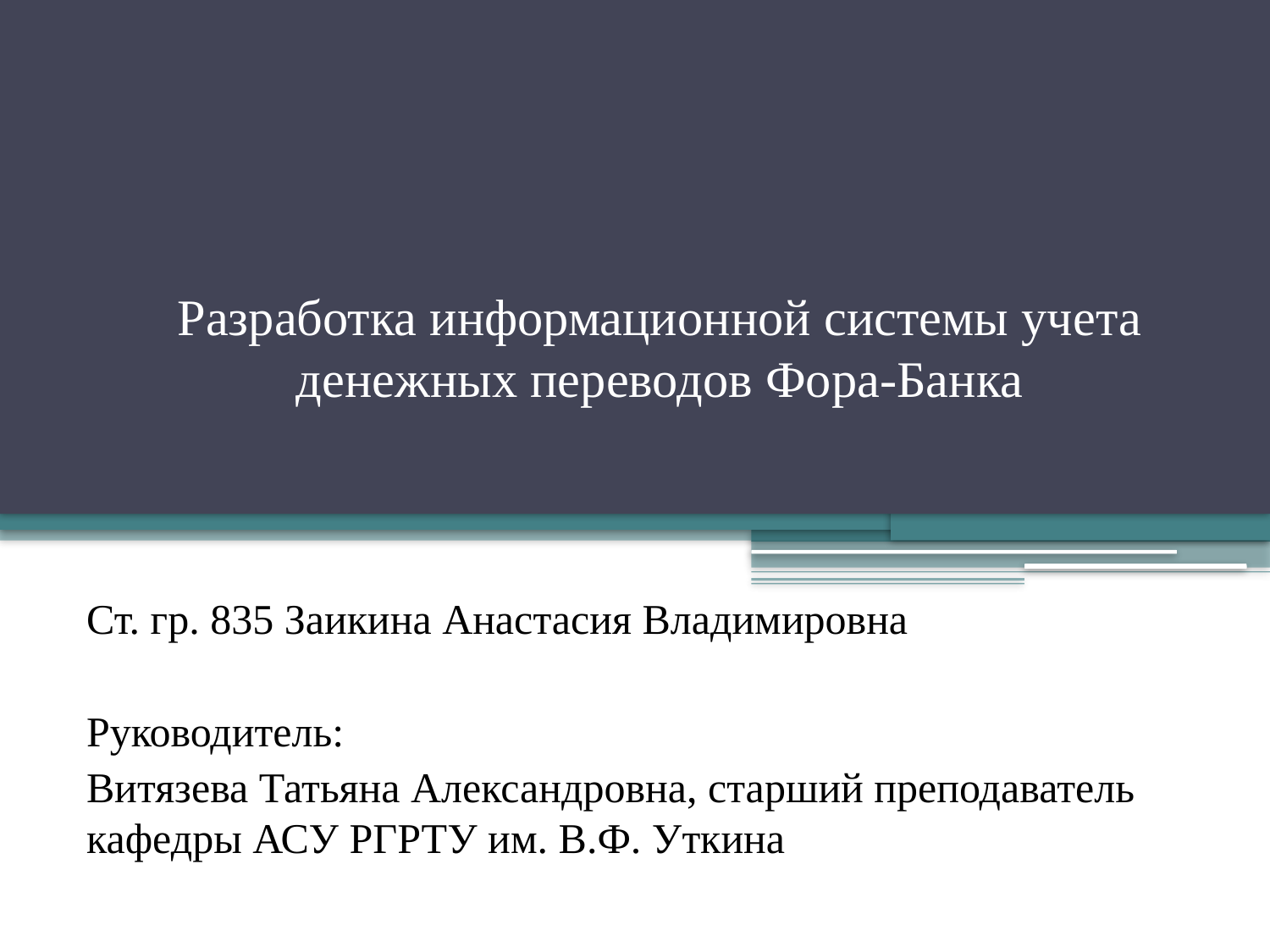

# Разработка информационной системы учета денежных переводов Фора-Банка
Ст. гр. 835 Заикина Анастасия Владимировна

Руководитель:
Витязева Татьяна Александровна, старший преподаватель кафедры АСУ РГРТУ им. В.Ф. Уткина